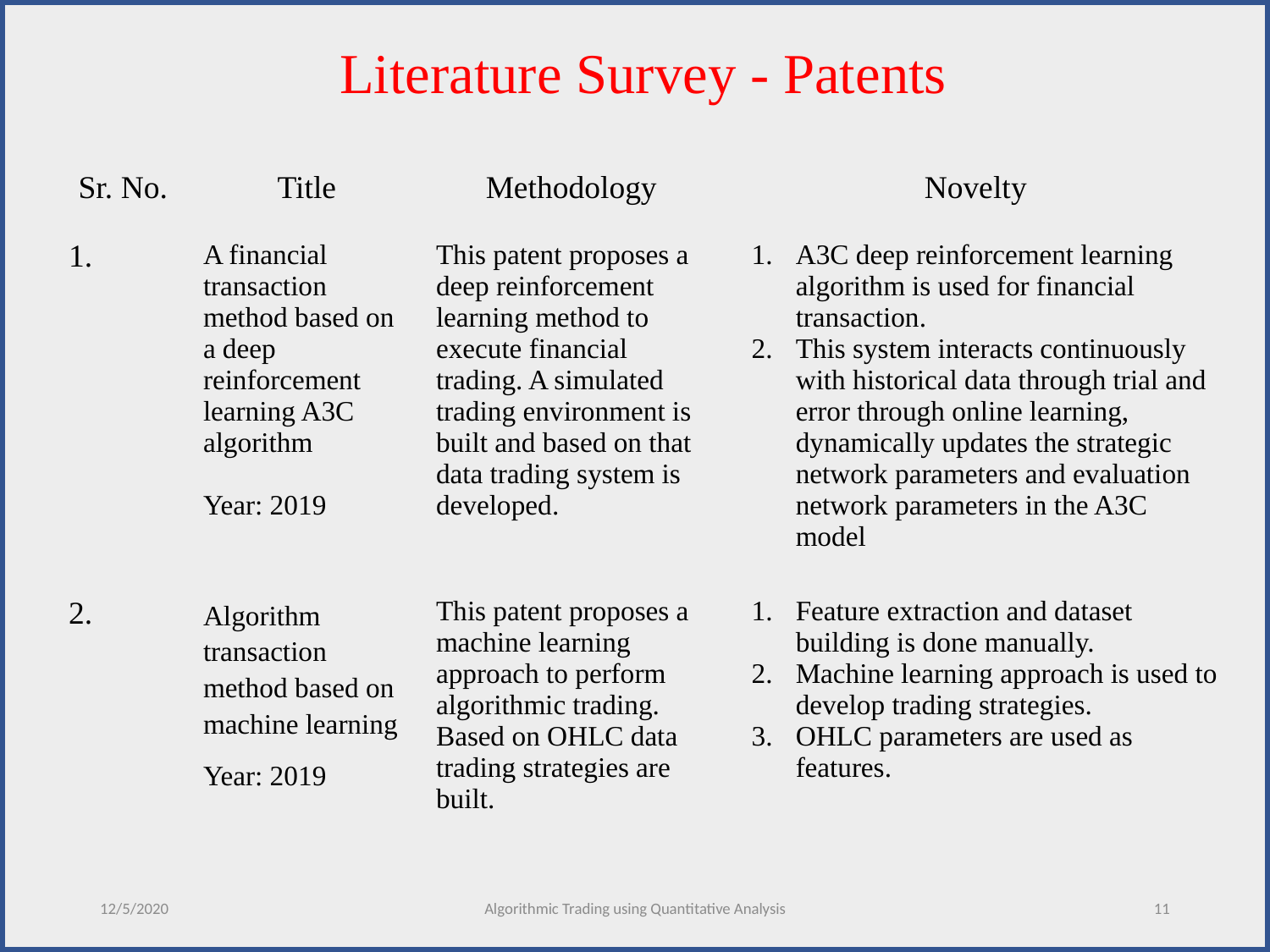

Literature Survey - Patents
| Sr. No. | Title | Methodology | Novelty |
| --- | --- | --- | --- |
| 1. | A financial transaction method based on a deep reinforcement learning A3C algorithm Year: 2019 | This patent proposes a deep reinforcement learning method to execute financial trading. A simulated trading environment is built and based on that data trading system is developed. | A3C deep reinforcement learning algorithm is used for financial transaction. This system interacts continuously with historical data through trial and error through online learning, dynamically updates the strategic network parameters and evaluation network parameters in the A3C model |
| 2. | Algorithm transaction method based on machine learning Year: 2019 | This patent proposes a machine learning approach to perform algorithmic trading. Based on OHLC data trading strategies are built. | Feature extraction and dataset building is done manually. Machine learning approach is used to develop trading strategies. OHLC parameters are used as features. |

12/5/2020
Algorithmic Trading using Quantitative Analysis
11